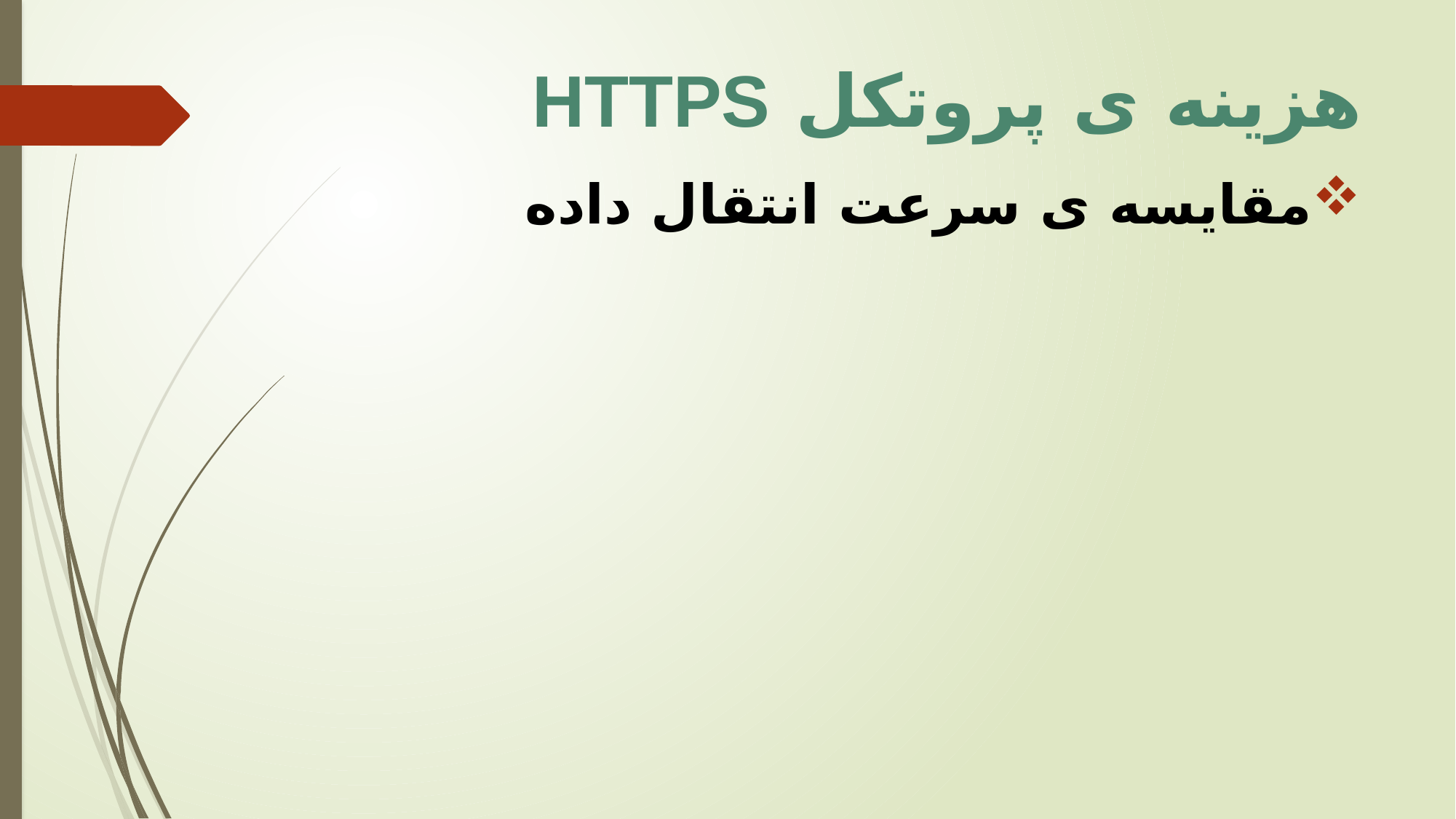

# هزینه ی پروتکل HTTPS
مقایسه ی سرعت انتقال داده